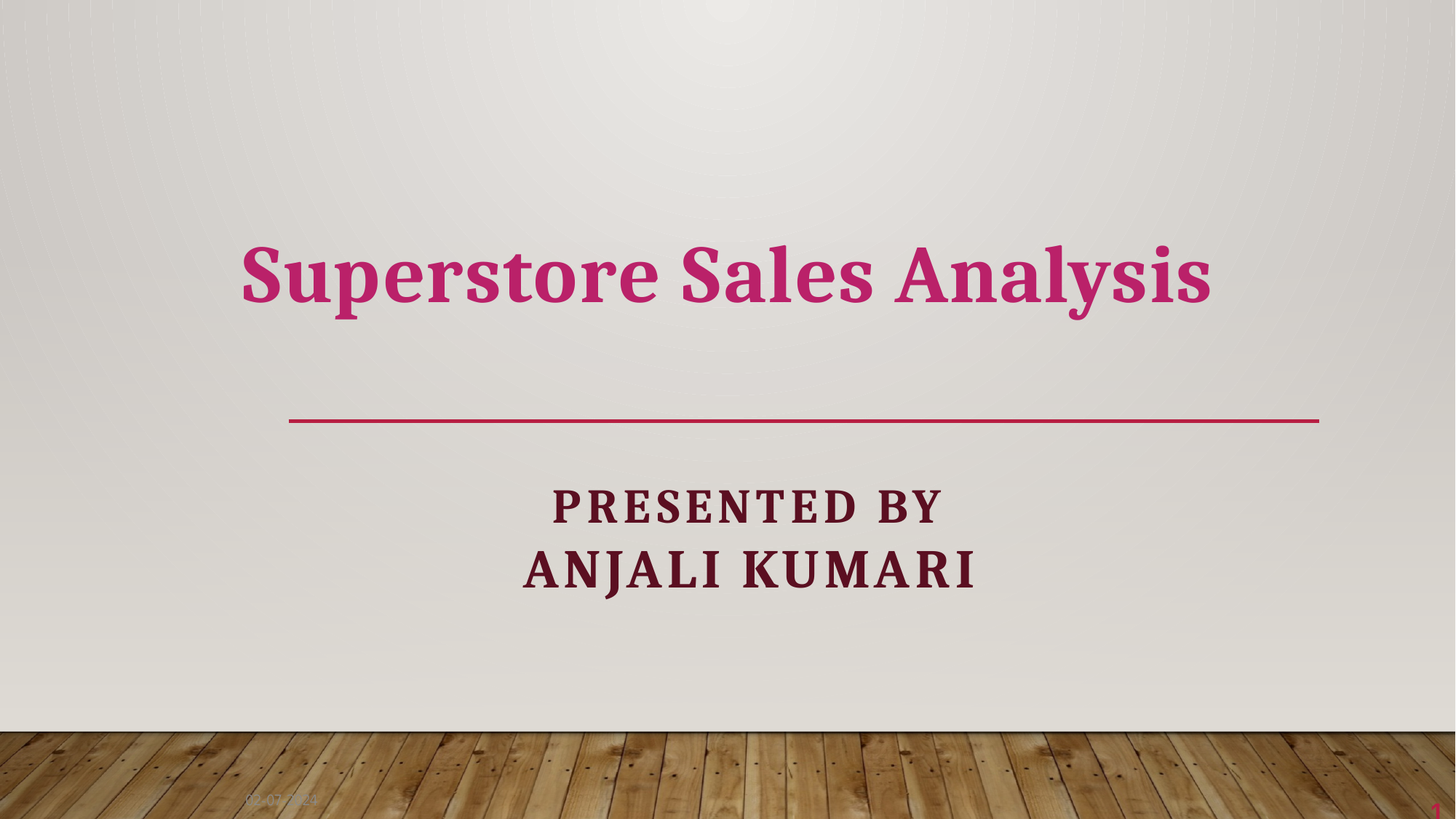

Superstore Sales Analysis
Presented by
Anjali Kumari
02-07-2024
1